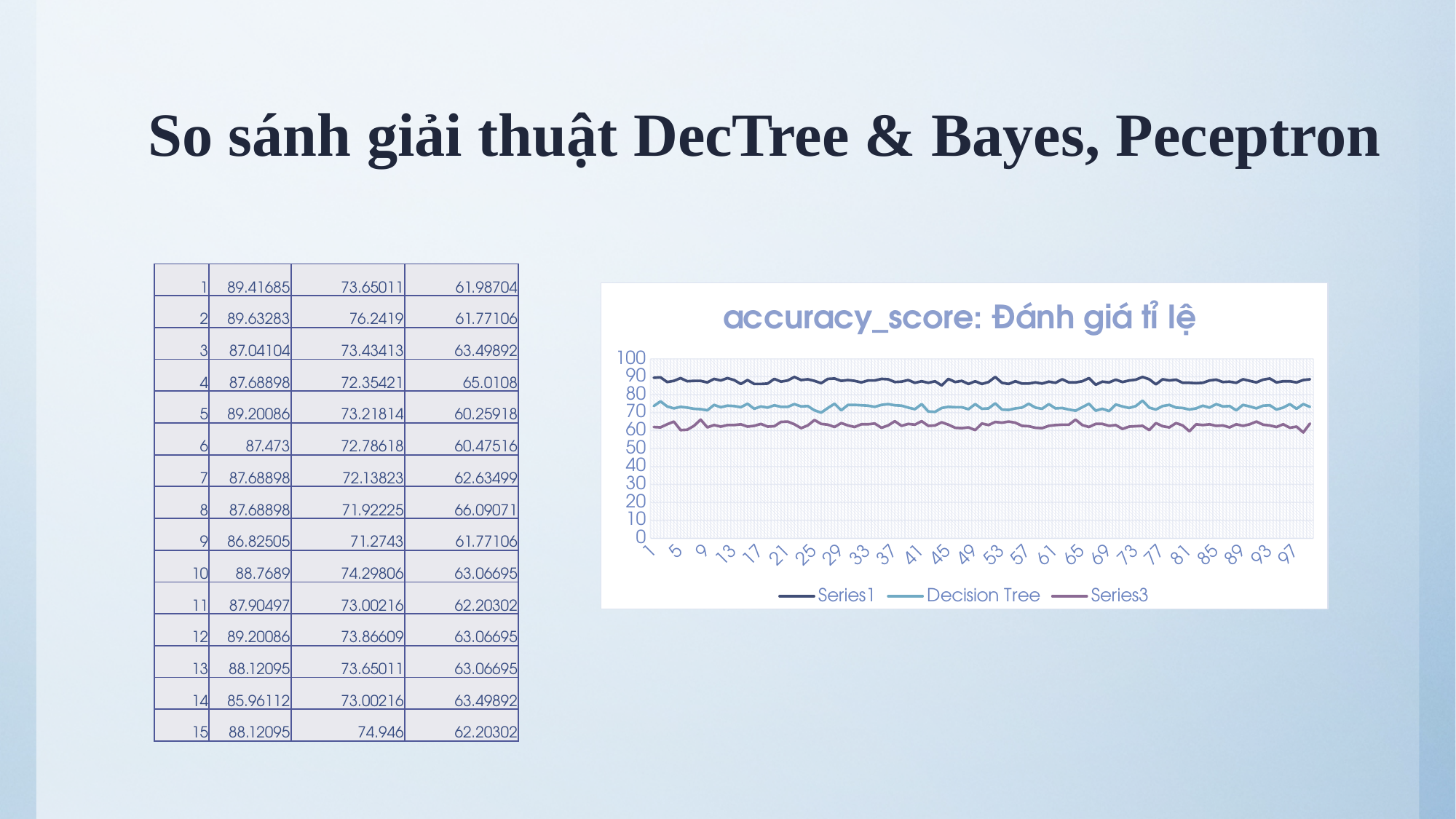

# So sánh giải thuật DecTree & Bayes, Peceptron
| 1 | 89.41685 | 73.65011 | 61.98704 |
| --- | --- | --- | --- |
| 2 | 89.63283 | 76.2419 | 61.77106 |
| 3 | 87.04104 | 73.43413 | 63.49892 |
| 4 | 87.68898 | 72.35421 | 65.0108 |
| 5 | 89.20086 | 73.21814 | 60.25918 |
| 6 | 87.473 | 72.78618 | 60.47516 |
| 7 | 87.68898 | 72.13823 | 62.63499 |
| 8 | 87.68898 | 71.92225 | 66.09071 |
| 9 | 86.82505 | 71.2743 | 61.77106 |
| 10 | 88.7689 | 74.29806 | 63.06695 |
| 11 | 87.90497 | 73.00216 | 62.20302 |
| 12 | 89.20086 | 73.86609 | 63.06695 |
| 13 | 88.12095 | 73.65011 | 63.06695 |
| 14 | 85.96112 | 73.00216 | 63.49892 |
| 15 | 88.12095 | 74.946 | 62.20302 |

### Chart: accuracy_score: Đánh giá tỉ lệ

| Category |  |  |  |
|---|---|---|---|